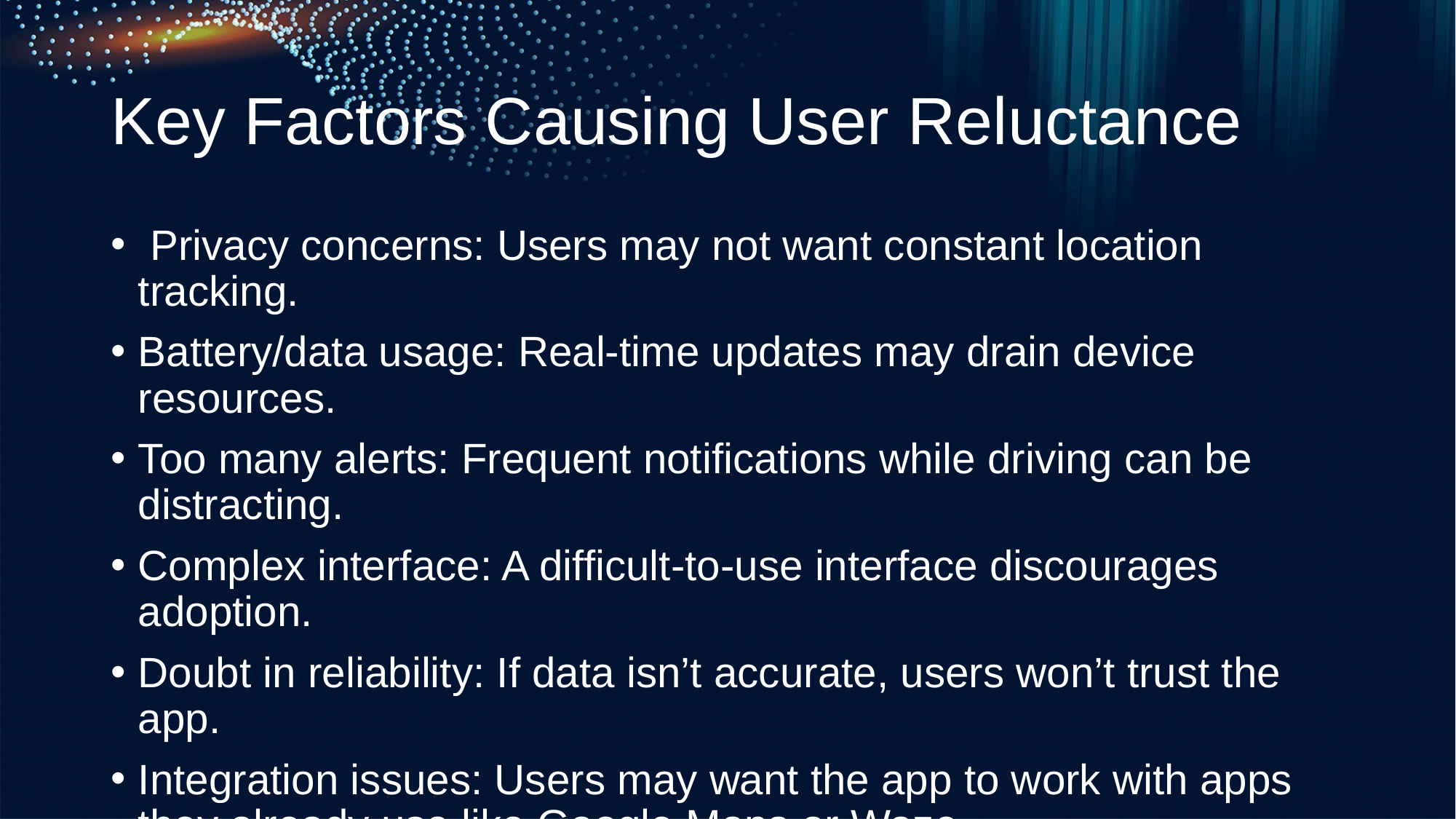

# Key Factors Causing User Reluctance
 Privacy concerns: Users may not want constant location tracking.
Battery/data usage: Real-time updates may drain device resources.
Too many alerts: Frequent notifications while driving can be distracting.
Complex interface: A difficult-to-use interface discourages adoption.
Doubt in reliability: If data isn’t accurate, users won’t trust the app.
Integration issues: Users may want the app to work with apps they already use like Google Maps or Waze.